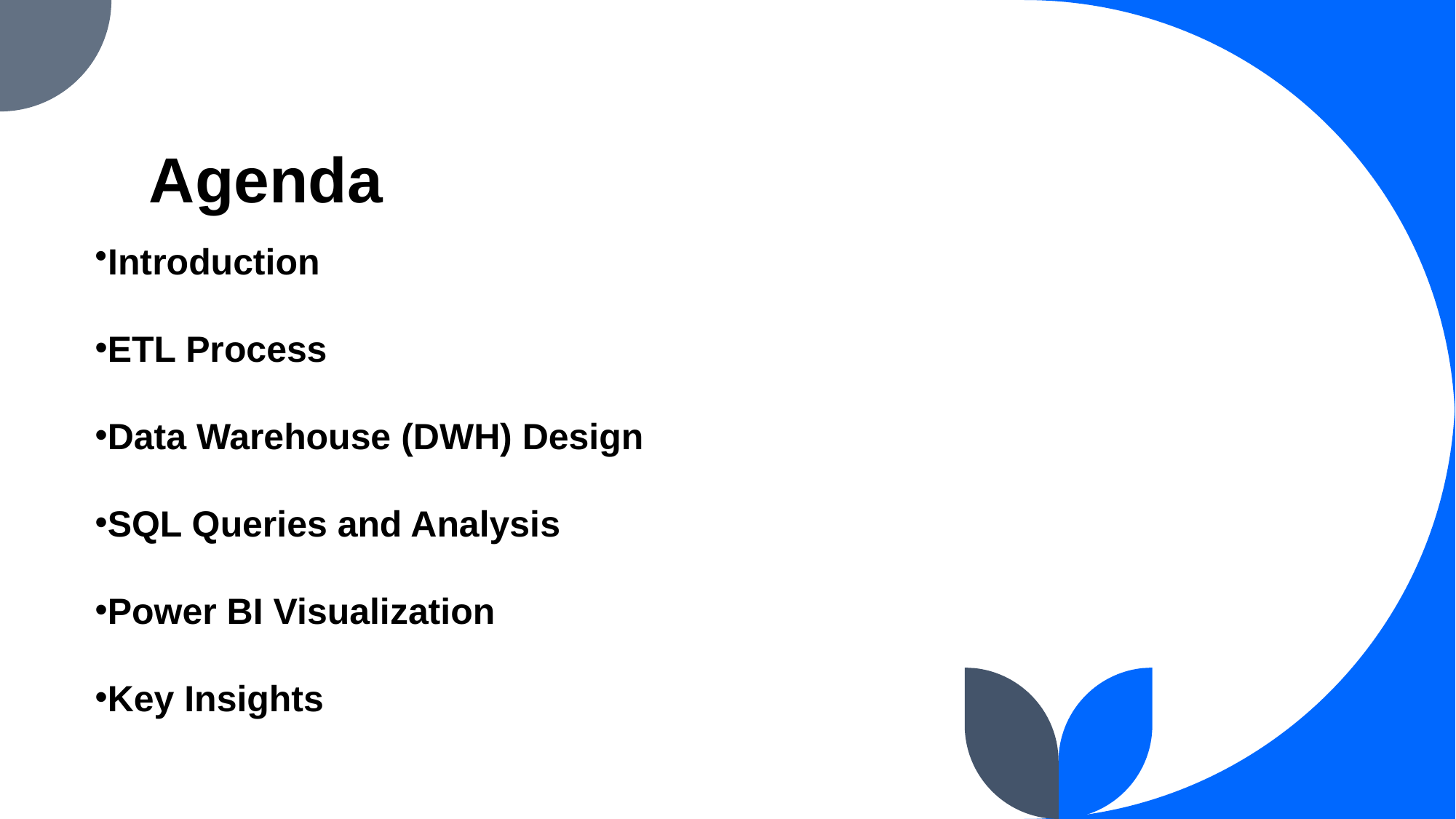

# Agenda
Introduction

ETL Process

Data Warehouse (DWH) Design

SQL Queries and Analysis

Power BI Visualization

Key Insights